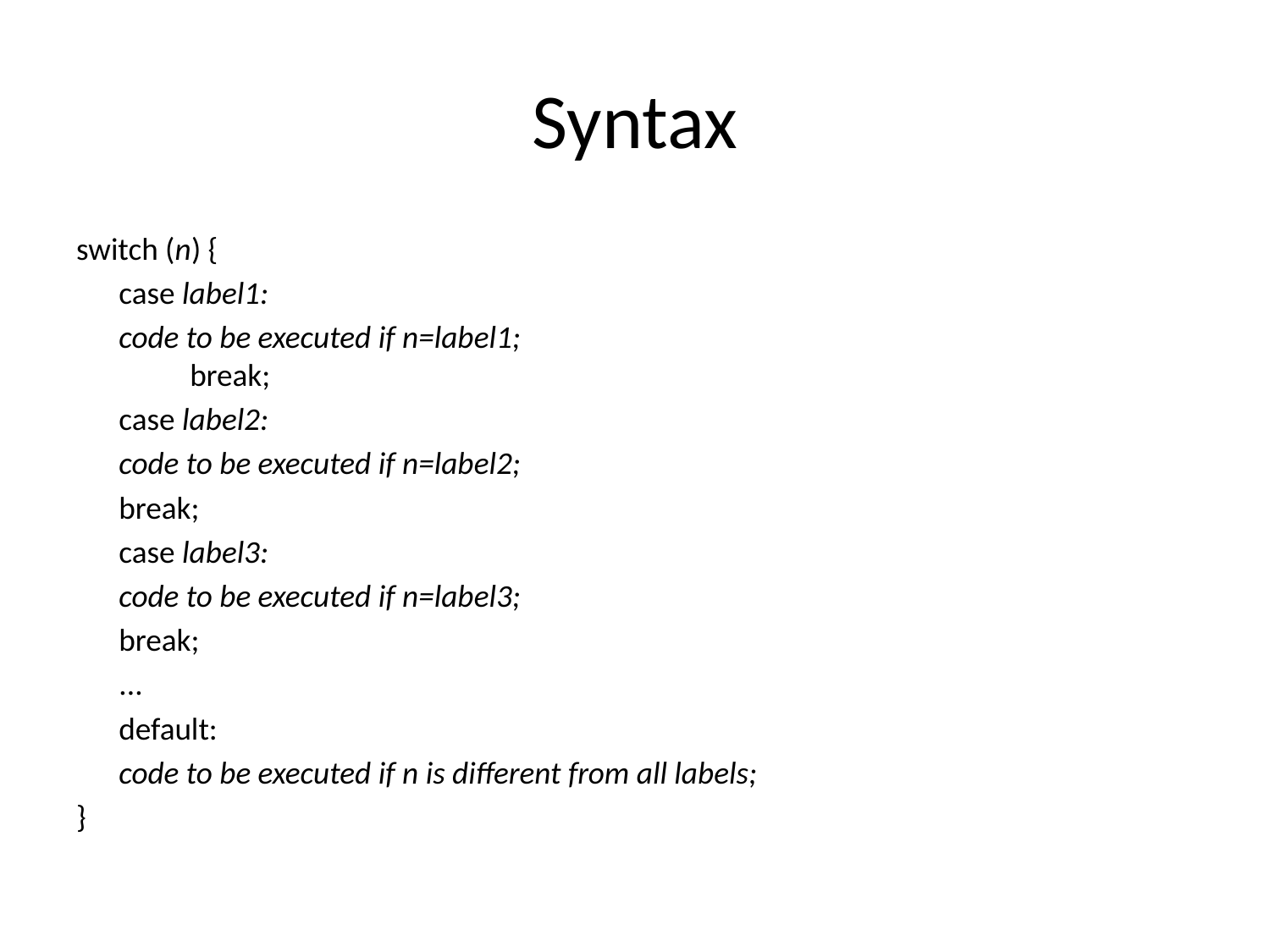

# Syntax
switch (n) {
	case label1:
		code to be executed if n=label1;
    	break;
	case label2:
		code to be executed if n=label2;
		break;
	case label3:
		code to be executed if n=label3;
		break;
		...
	default:
		code to be executed if n is different from all labels;
}